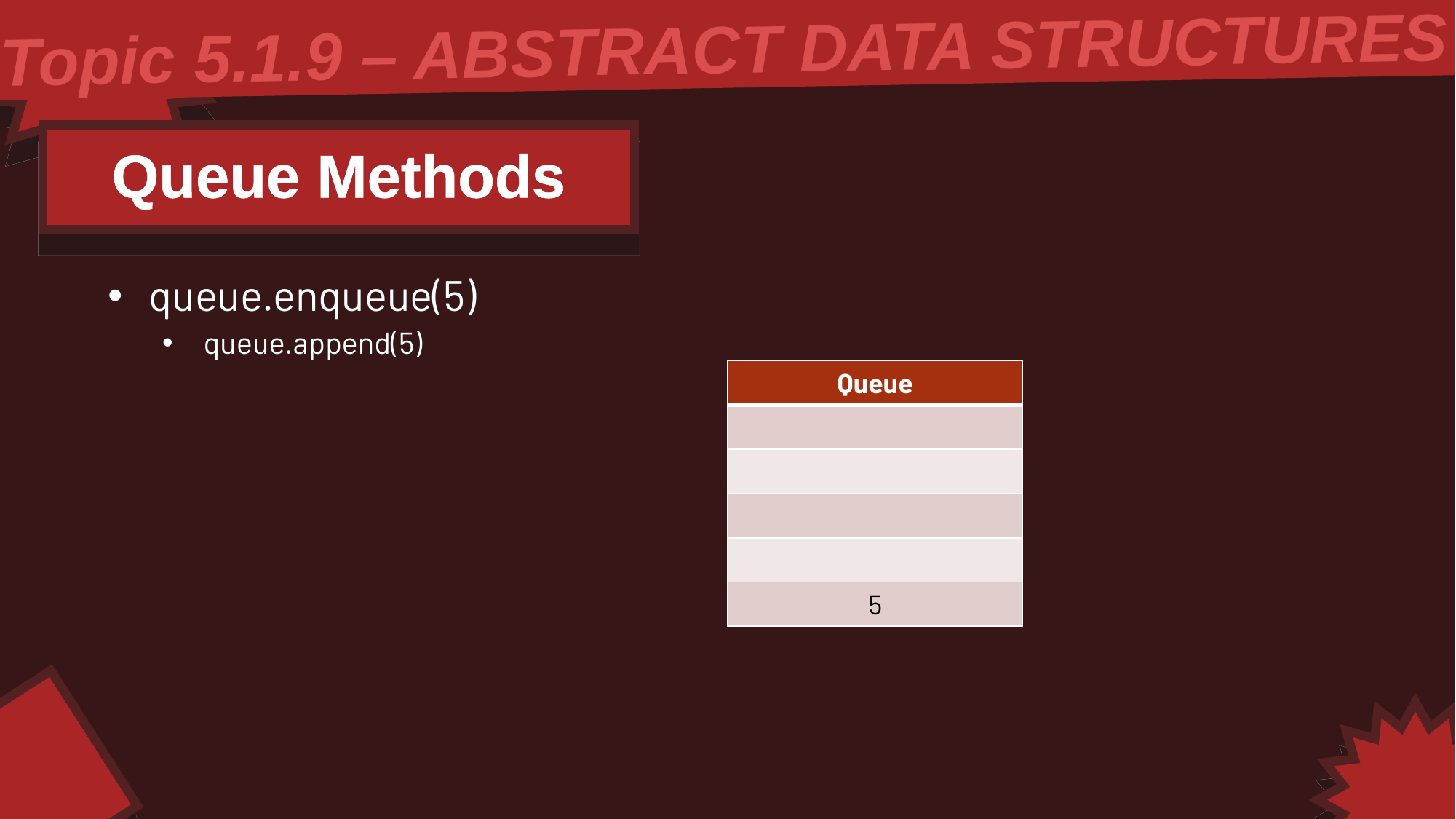

Topic 5.1.9 – ABSTRACT DATA STRUCTURES

Queue Methods
queue.enqueue(5)
queue.append(5)
| Queue |
| --- |
|  |
|  |
|  |
|  |
| 5 |